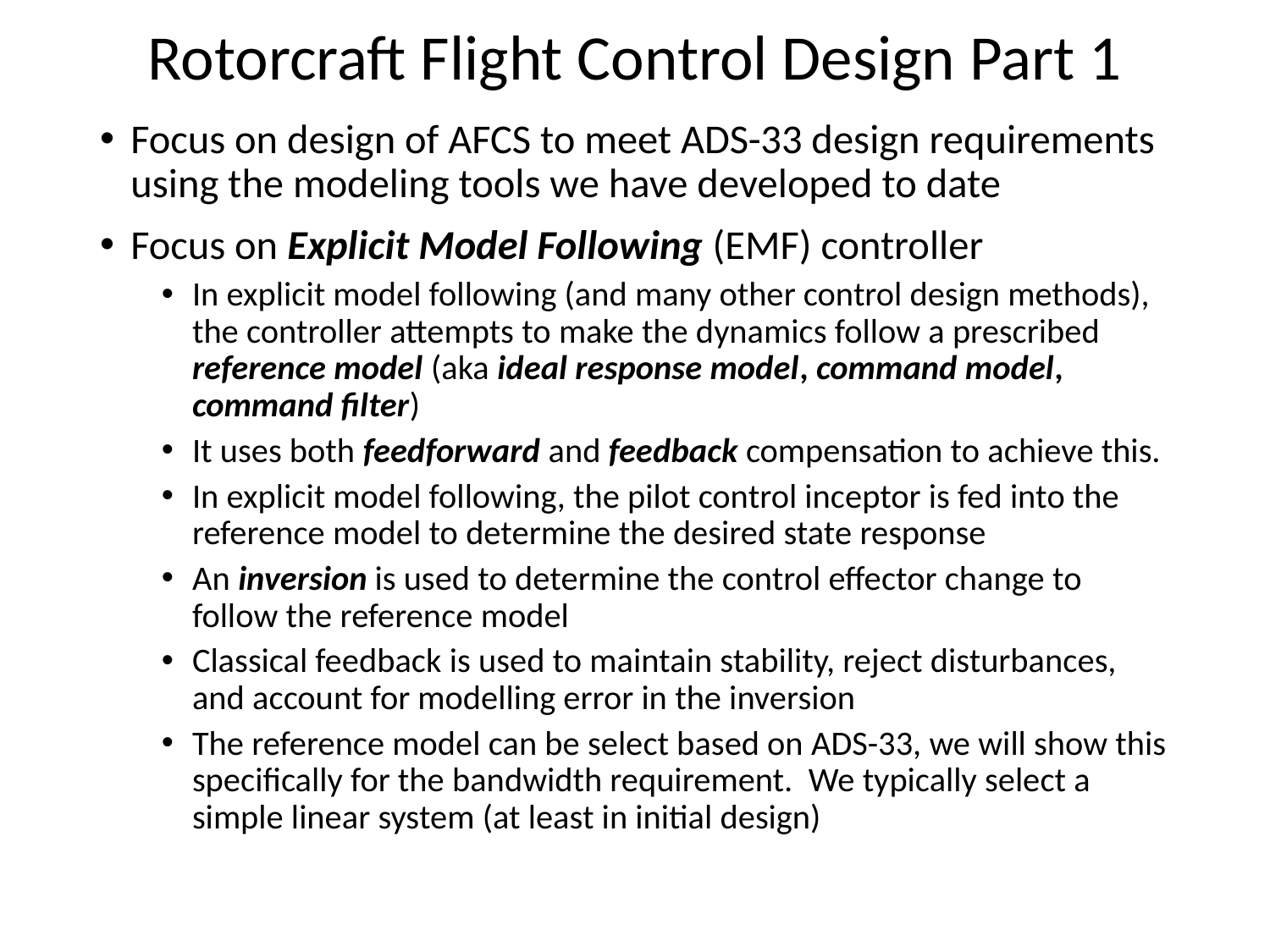

# Rotorcraft Flight Control Design Part 1
Focus on design of AFCS to meet ADS-33 design requirements using the modeling tools we have developed to date
Focus on Explicit Model Following (EMF) controller
In explicit model following (and many other control design methods), the controller attempts to make the dynamics follow a prescribed reference model (aka ideal response model, command model, command filter)
It uses both feedforward and feedback compensation to achieve this.
In explicit model following, the pilot control inceptor is fed into the reference model to determine the desired state response
An inversion is used to determine the control effector change to follow the reference model
Classical feedback is used to maintain stability, reject disturbances, and account for modelling error in the inversion
The reference model can be select based on ADS-33, we will show this specifically for the bandwidth requirement.  We typically select a simple linear system (at least in initial design)